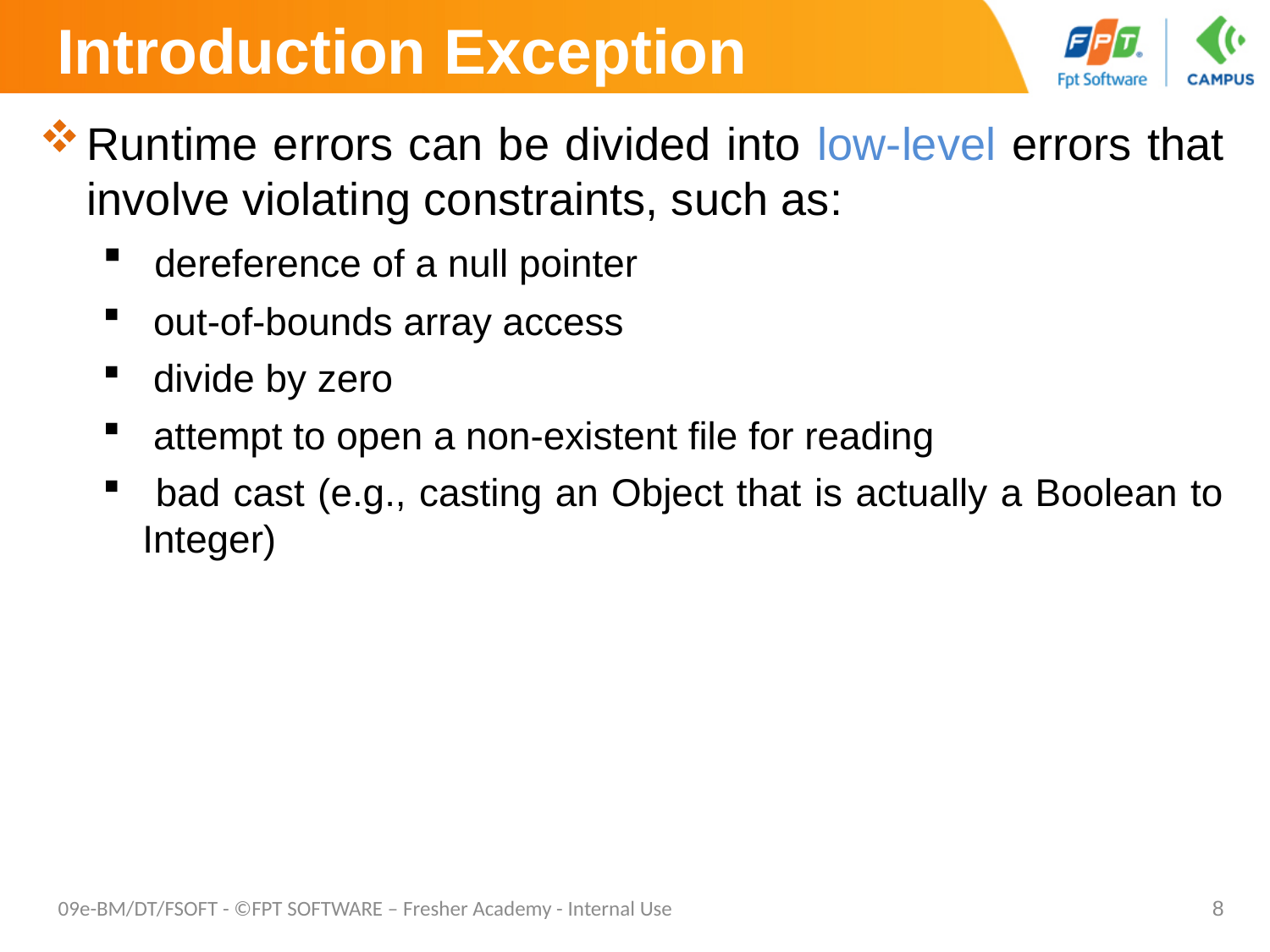

# Introduction Exception
Runtime errors can be divided into low-level errors that involve violating constraints, such as:
 dereference of a null pointer
 out-of-bounds array access
 divide by zero
 attempt to open a non-existent file for reading
 bad cast (e.g., casting an Object that is actually a Boolean to Integer)

09e-BM/DT/FSOFT - ©FPT SOFTWARE – Fresher Academy - Internal Use
8